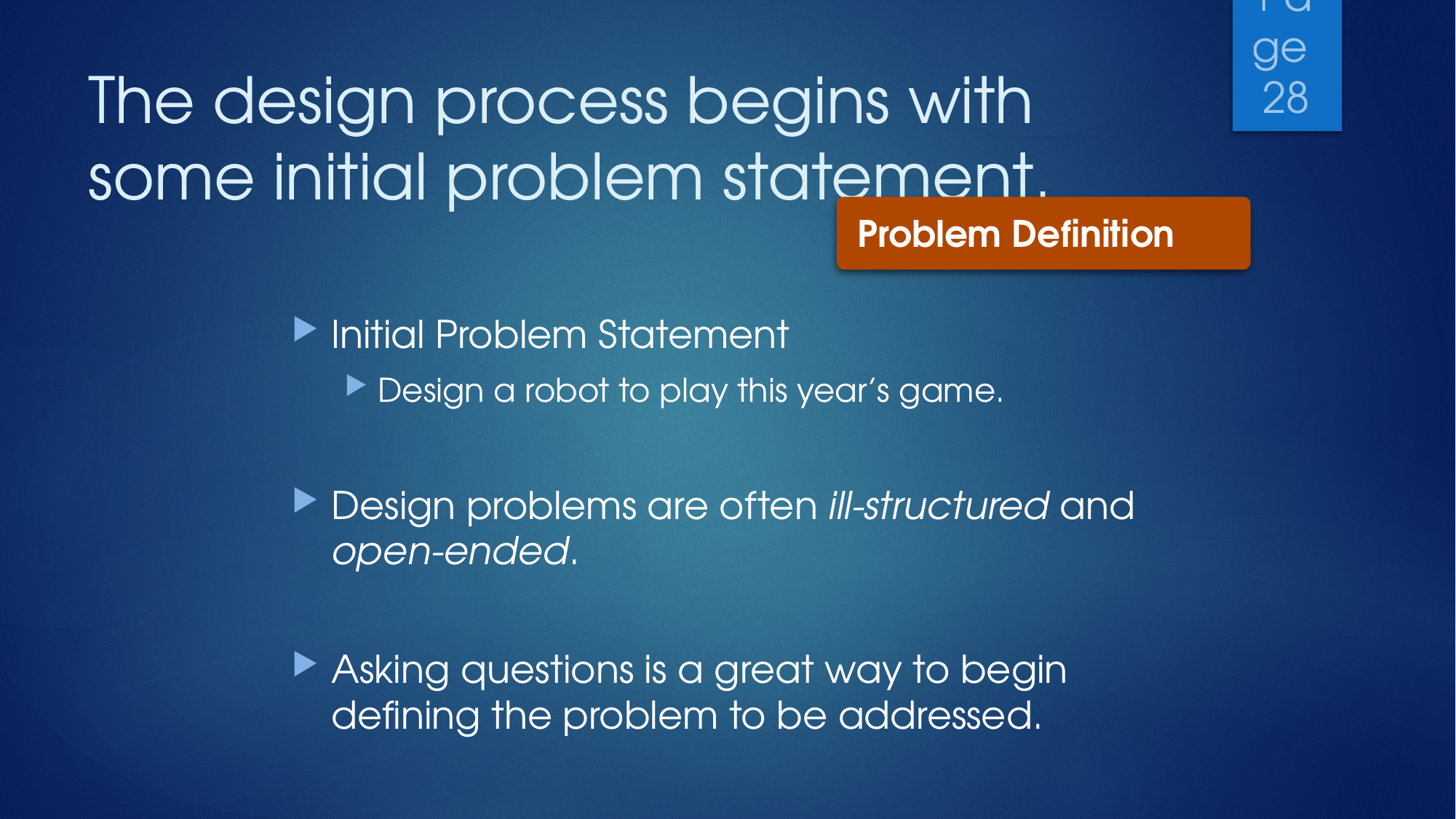

# The design process begins with some initial problem statement.

Problem Definition
Page 28

Initial Problem Statement
Design a robot to play this year’s game.

Design problems are often ill-structured and open-ended.

Asking questions is a great way to begin defining the problem to be addressed.